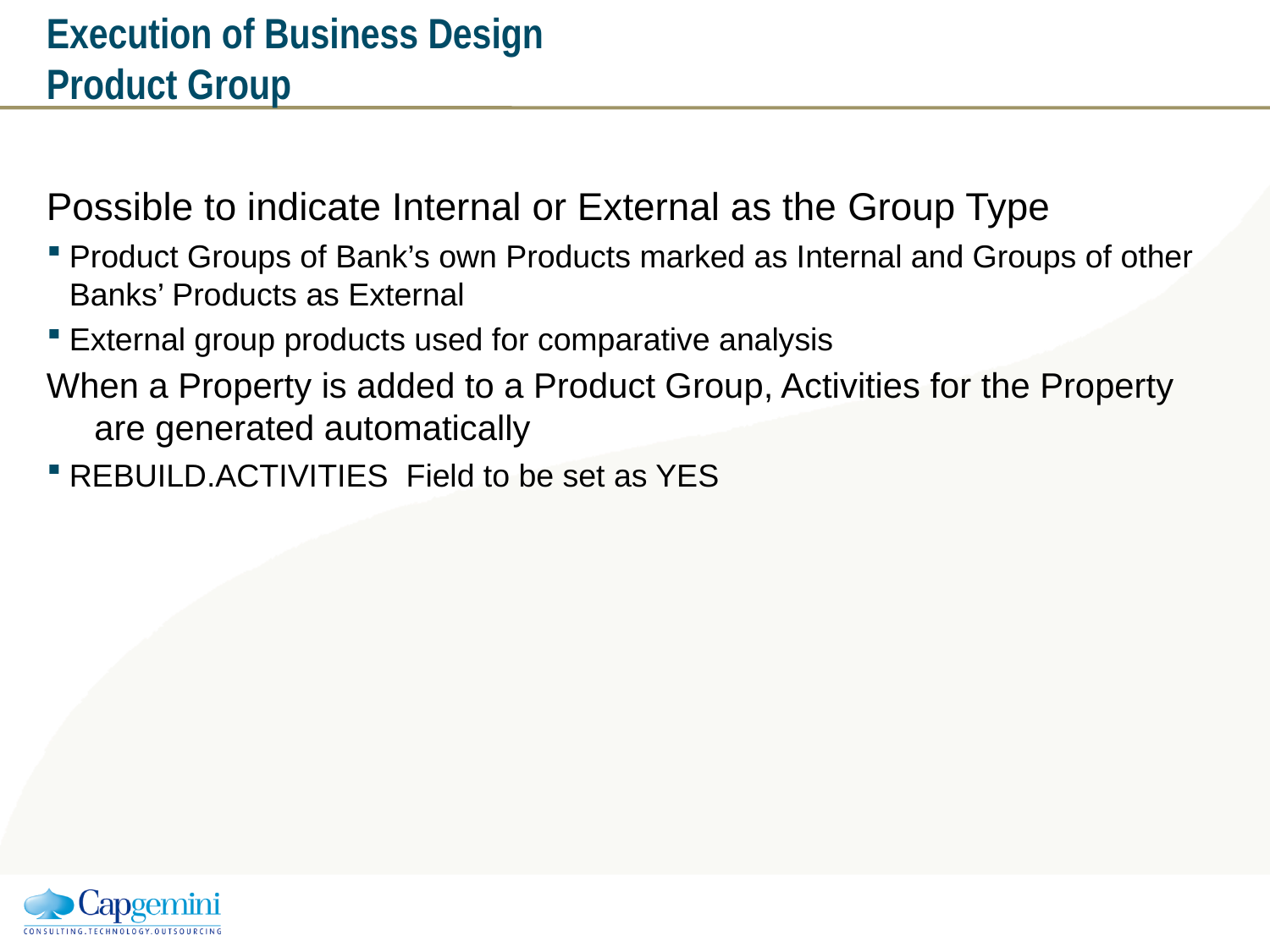

# Execution of Business Design Product Group
Possible to indicate Internal or External as the Group Type
Product Groups of Bank’s own Products marked as Internal and Groups of other  Banks’ Products as External
External group products used for comparative analysis
When a Property is added to a Product Group, Activities for the Property are generated automatically
REBUILD.ACTIVITIES  Field to be set as YES